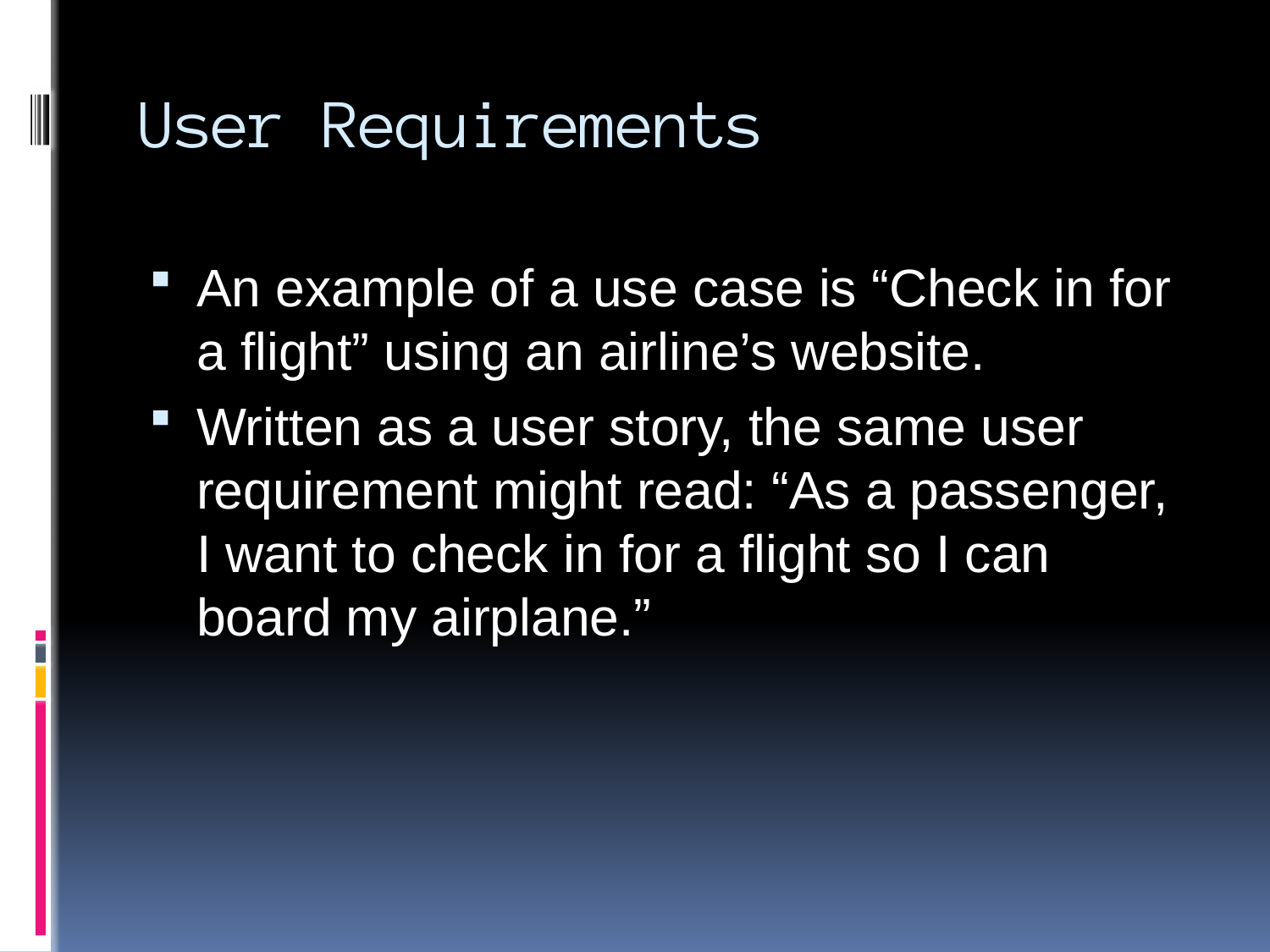

# User Requirements
An example of a use case is “Check in for a flight” using an airline’s website.
Written as a user story, the same user requirement might read: “As a passenger, I want to check in for a flight so I can board my airplane.”